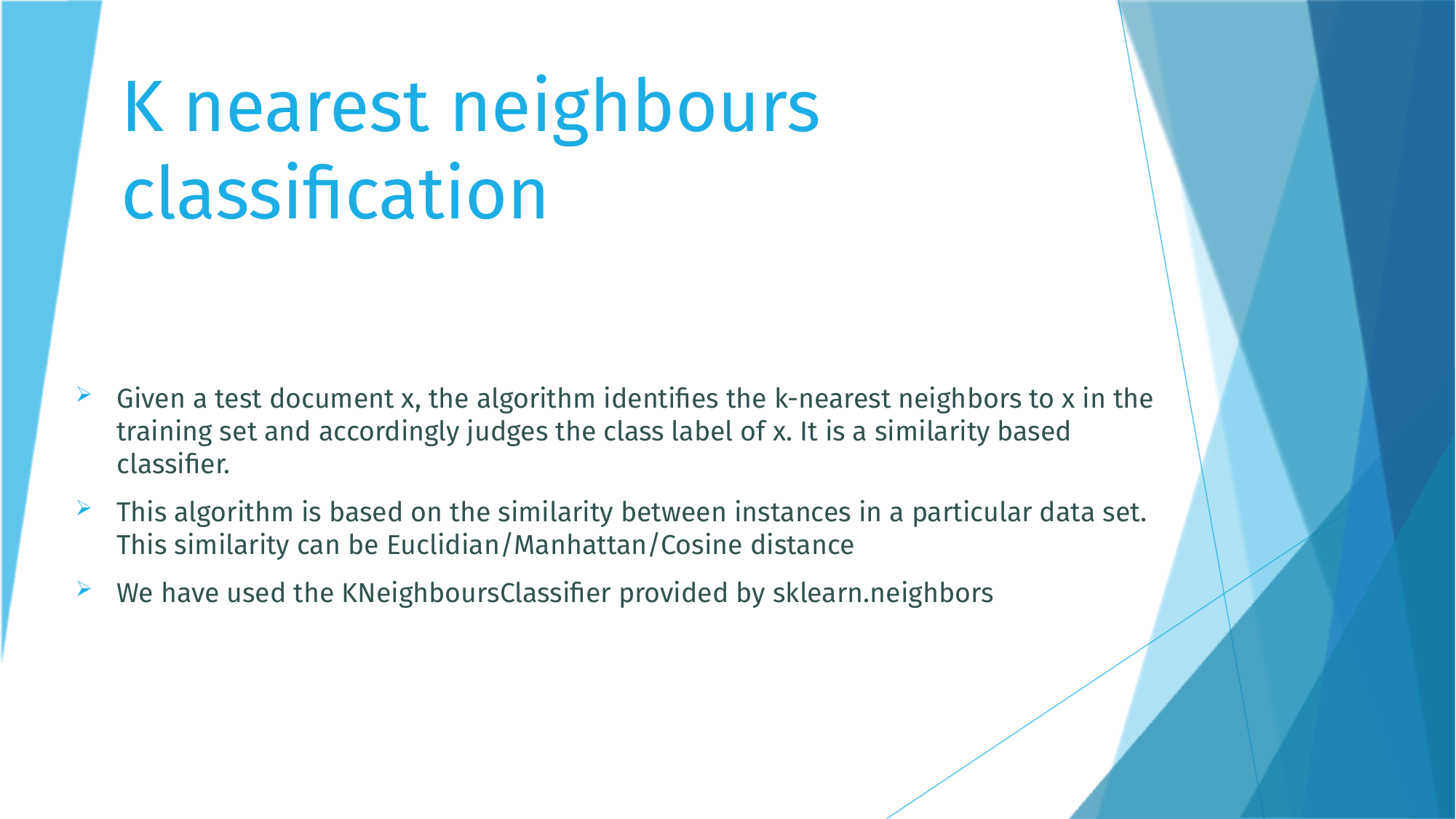

# K nearest neighbours classification
Given a test document x, the algorithm identifies the k-nearest neighbors to x in the training set and accordingly judges the class label of x. It is a similarity based classifier.
This algorithm is based on the similarity between instances in a particular data set. This similarity can be Euclidian/Manhattan/Cosine distance
We have used the KNeighboursClassifier provided by sklearn.neighbors